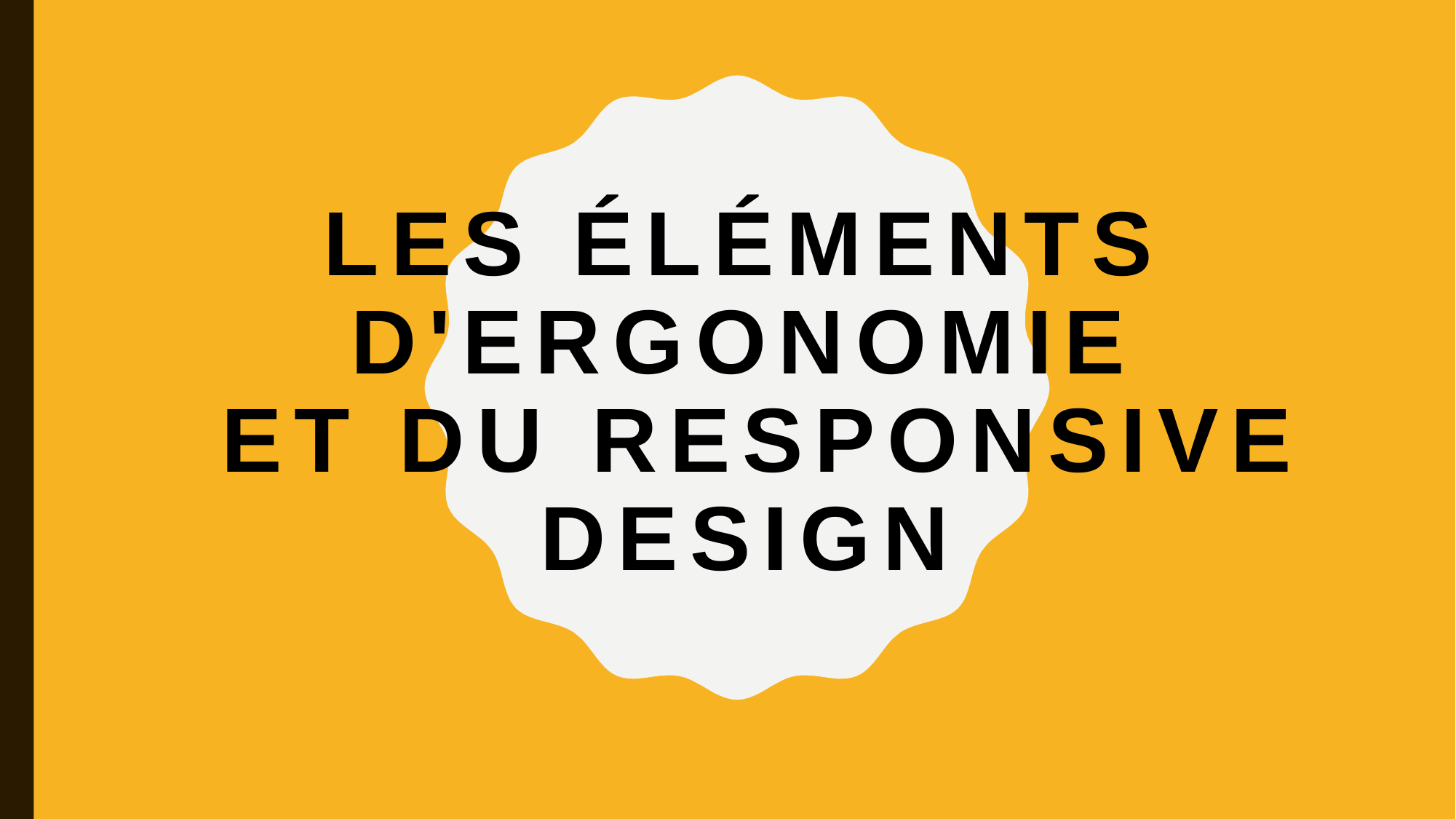

# Les éléments d'ergonomie et du responsive design